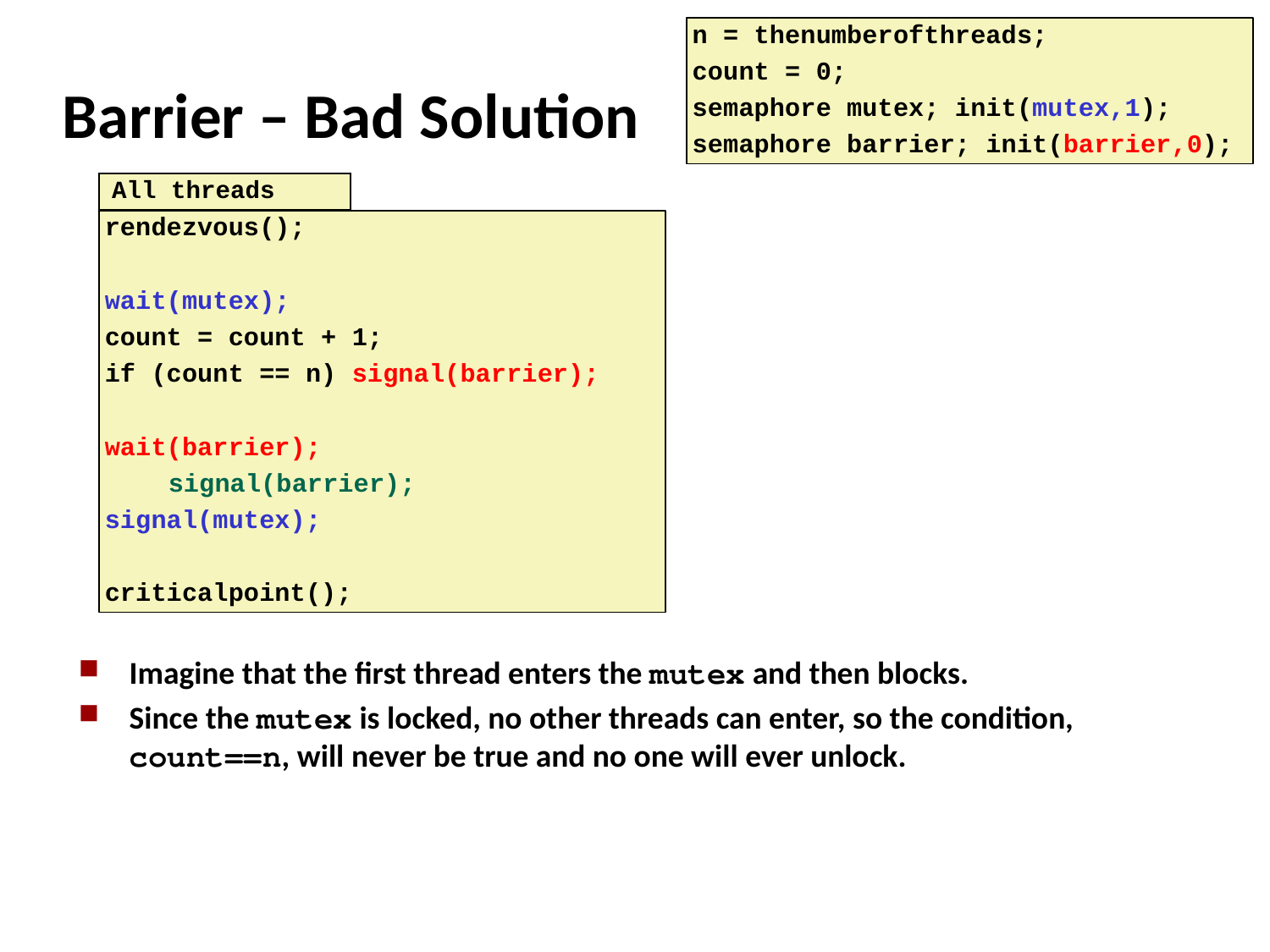

n = thenumberofthreads;
count = 0;
semaphore mutex; init(mutex,1);
semaphore barrier; init(barrier,0);
# Barrier – Bad Solution
All threads
rendezvous();

wait(mutex);
count = count + 1;
if (count == n) signal(barrier);

wait(barrier);
	signal(barrier);
signal(mutex);

criticalpoint();
Imagine that the first thread enters the mutex and then blocks.
Since the mutex is locked, no other threads can enter, so the condition, count==n, will never be true and no one will ever unlock.